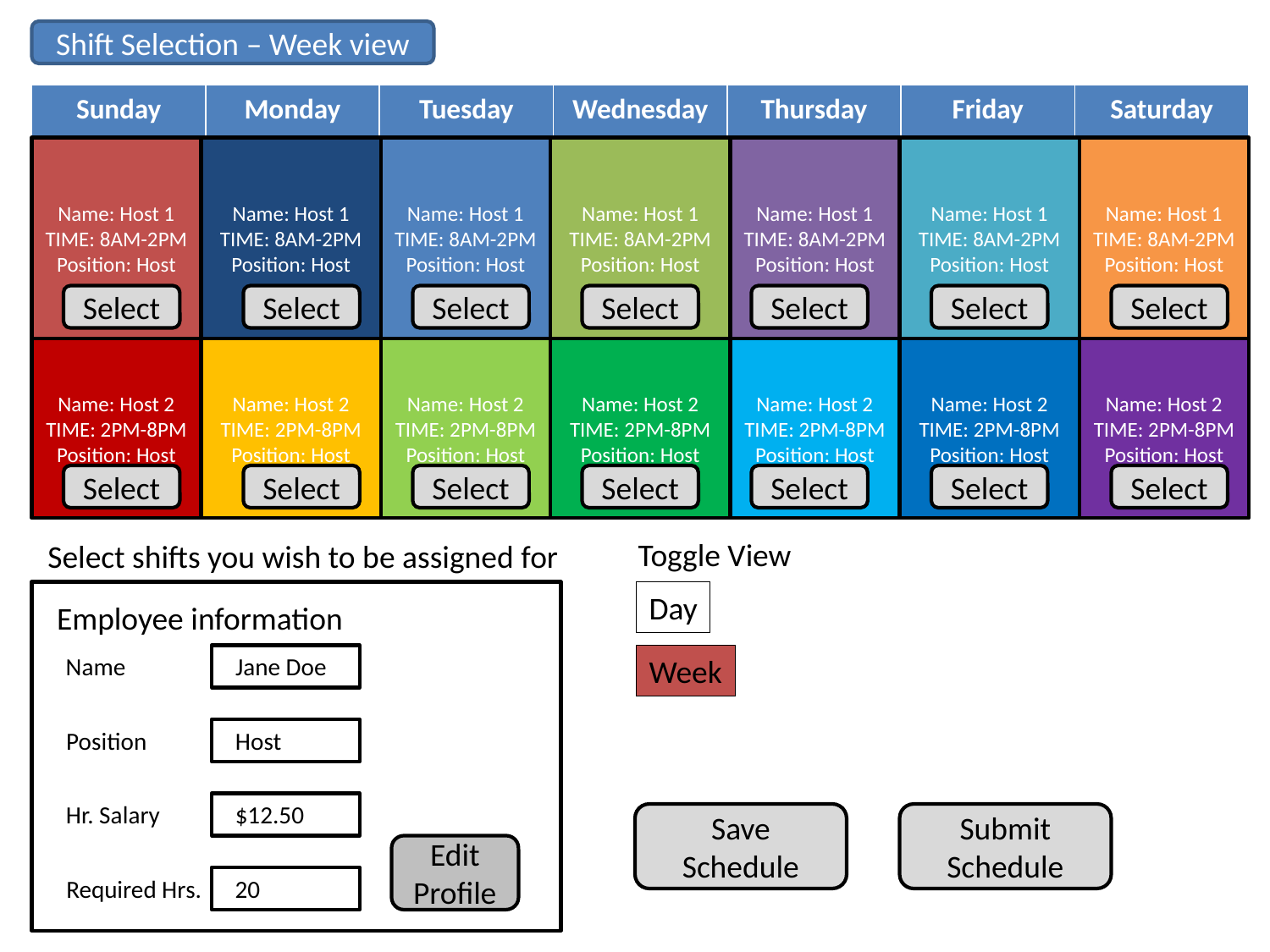

Shift Selection – Week view
| Sunday | Monday | Tuesday | Wednesday | Thursday | Friday | Saturday |
| --- | --- | --- | --- | --- | --- | --- |
|  |  |  |  |  |  |  |
|  |  |  |  |  |  |  |
|  |  |  |  |  |  |  |
|  |  |  |  |  |  |  |
|  |  |  |  |  |  |  |
|  |  |  |  |  |  |  |
|  |  |  |  |  |  |  |
Name: Host 1
TIME: 8AM-2PM
Position: Host
Name: Host 1
TIME: 8AM-2PM
Position: Host
Name: Host 1
TIME: 8AM-2PM
Position: Host
Name: Host 1
TIME: 8AM-2PM
Position: Host
Name: Host 1
TIME: 8AM-2PM
Position: Host
Name: Host 1
TIME: 8AM-2PM
Position: Host
Name: Host 1
TIME: 8AM-2PM
Position: Host
Select
Select
Select
Select
Select
Select
Select
Name: Host 2
TIME: 2PM-8PM
Position: Host
Name: Host 2
TIME: 2PM-8PM
Position: Host
Name: Host 2
TIME: 2PM-8PM
Position: Host
Name: Host 2
TIME: 2PM-8PM
Position: Host
Name: Host 2
TIME: 2PM-8PM
Position: Host
Name: Host 2
TIME: 2PM-8PM
Position: Host
Name: Host 2
TIME: 2PM-8PM
Position: Host
Select
Select
Select
Select
Select
Select
Select
Toggle View
Select shifts you wish to be assigned for

Day
Employee information
Name

Jane Doe
Week
Position

Host
Hr. Salary

$12.50
Save Schedule
Submit Schedule
Edit Profile
Required Hrs.
20